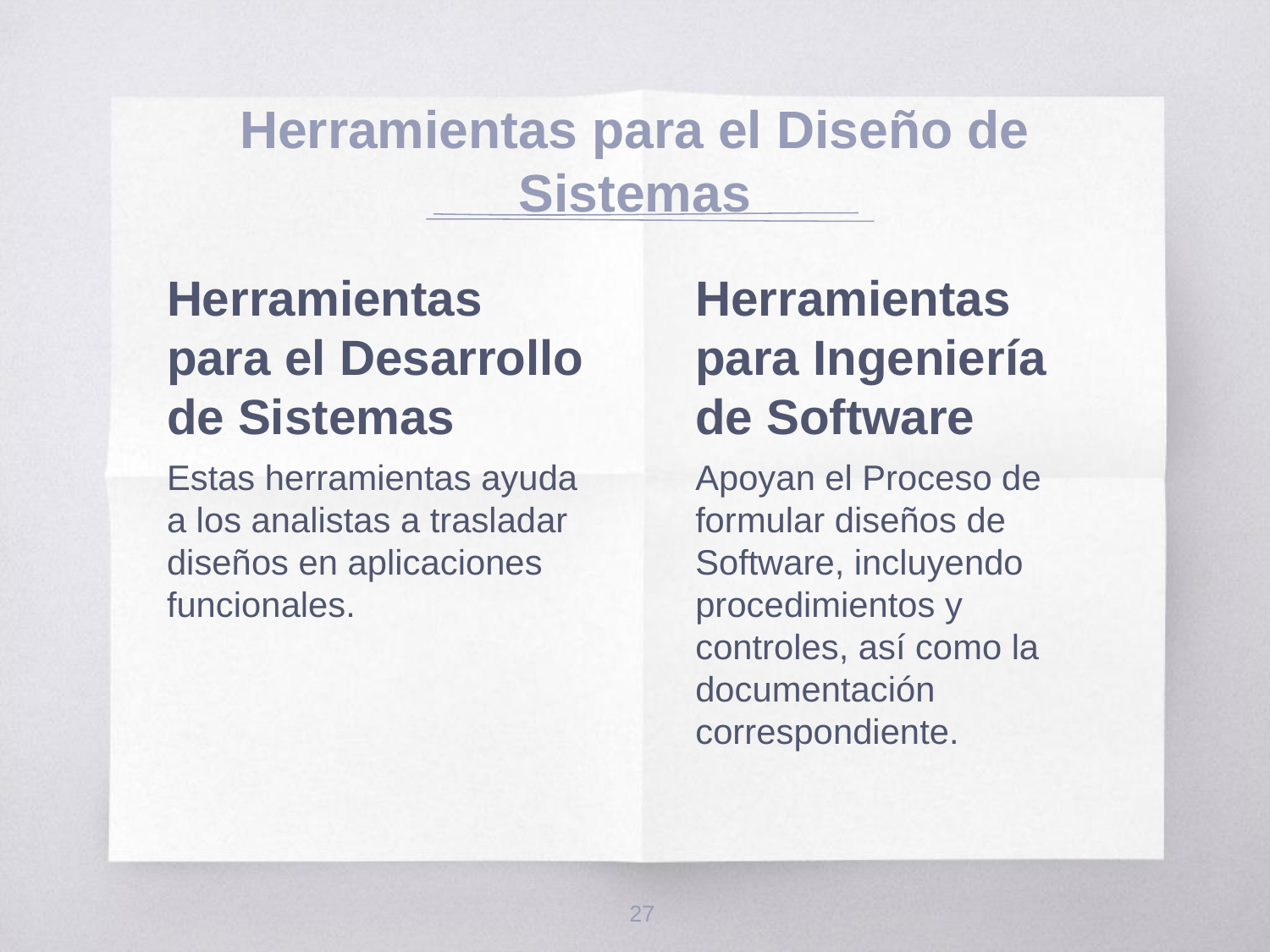

# Herramientas para el Diseño de Sistemas
Herramientas para el Desarrollo de Sistemas
Estas herramientas ayuda a los analistas a trasladar diseños en aplicaciones funcionales.
Herramientas para Ingeniería de Software
Apoyan el Proceso de formular diseños de Software, incluyendo procedimientos y controles, así como la documentación correspondiente.
27